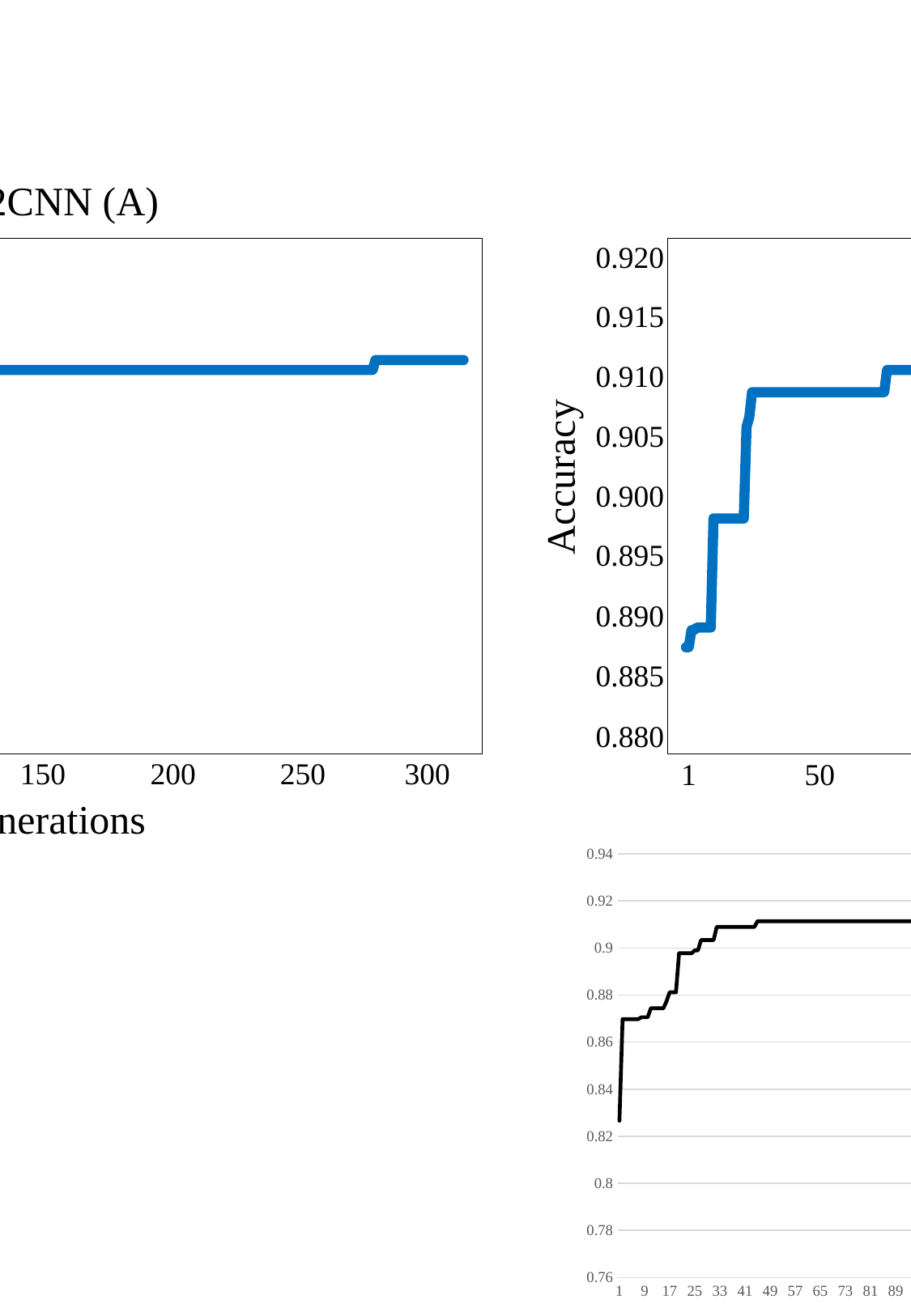

CGP2CNN (A)
CGP2CNN (B)
0.920
0.920

### Chart

| Category |  |
|---|---|

### Chart

| Category |  |
|---|---|
0.915
0.915
0.910
0.910
0.905
0.905
Accuracy
Accuracy
0.900
0.900
0.895
0.895
0.890
0.890
0.885
0.885
0.880
0.880
50
100
150
200
250
300
1
50
100
150
200
250
300
1
Generations
Generations

### Chart

| Category |  |
|---|---|